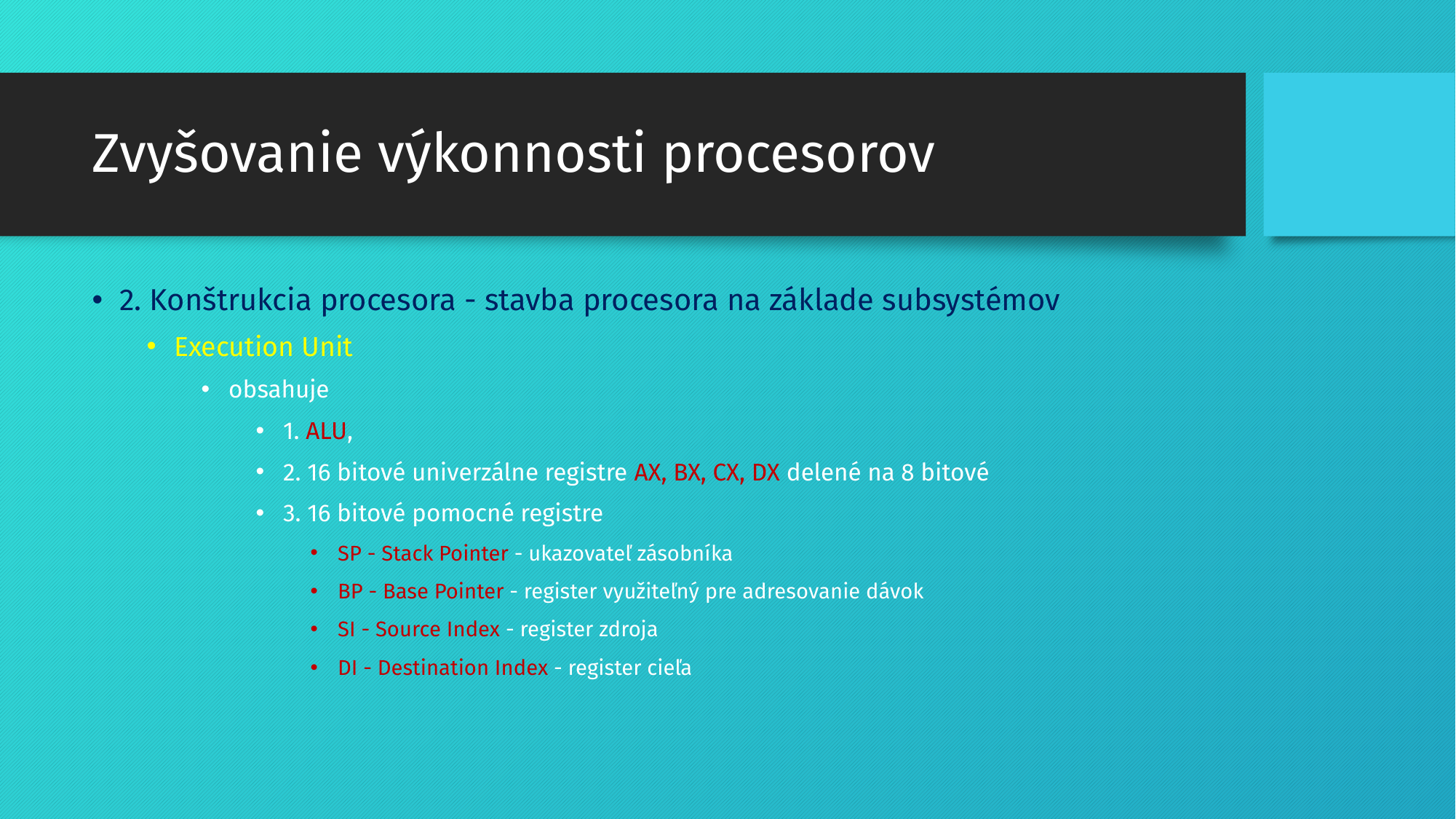

# Zvyšovanie výkonnosti procesorov
2. Konštrukcia procesora - stavba procesora na základe subsystémov
Execution Unit
obsahuje
1. ALU,
2. 16 bitové univerzálne registre AX, BX, CX, DX delené na 8 bitové
3. 16 bitové pomocné registre
SP - Stack Pointer - ukazovateľ zásobníka
BP - Base Pointer - register využiteľný pre adresovanie dávok
SI - Source Index - register zdroja
DI - Destination Index - register cieľa